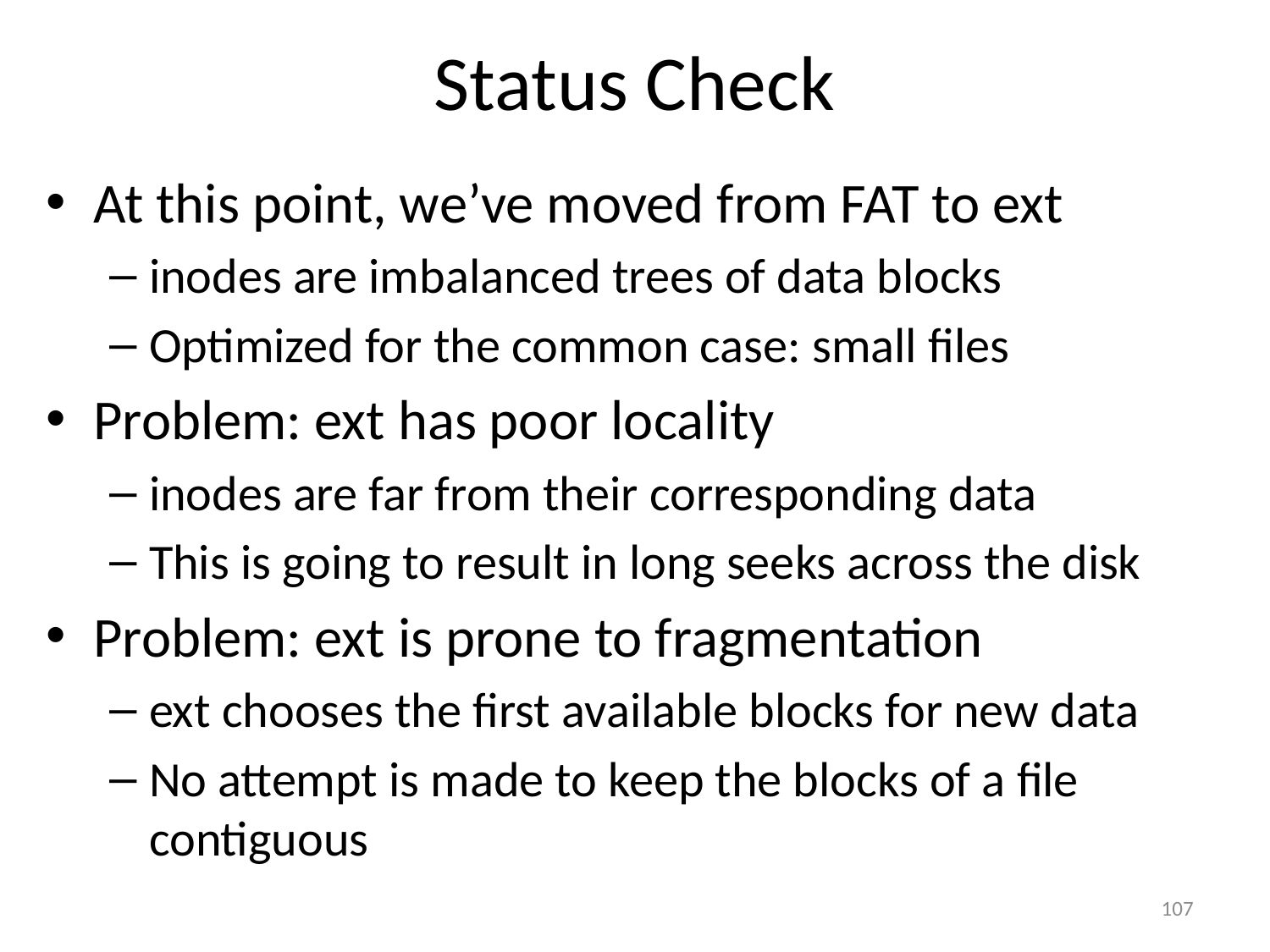

# Status Check
At this point, we’ve moved from FAT to ext
inodes are imbalanced trees of data blocks
Optimized for the common case: small files
Problem: ext has poor locality
inodes are far from their corresponding data
This is going to result in long seeks across the disk
Problem: ext is prone to fragmentation
ext chooses the first available blocks for new data
No attempt is made to keep the blocks of a file contiguous
107